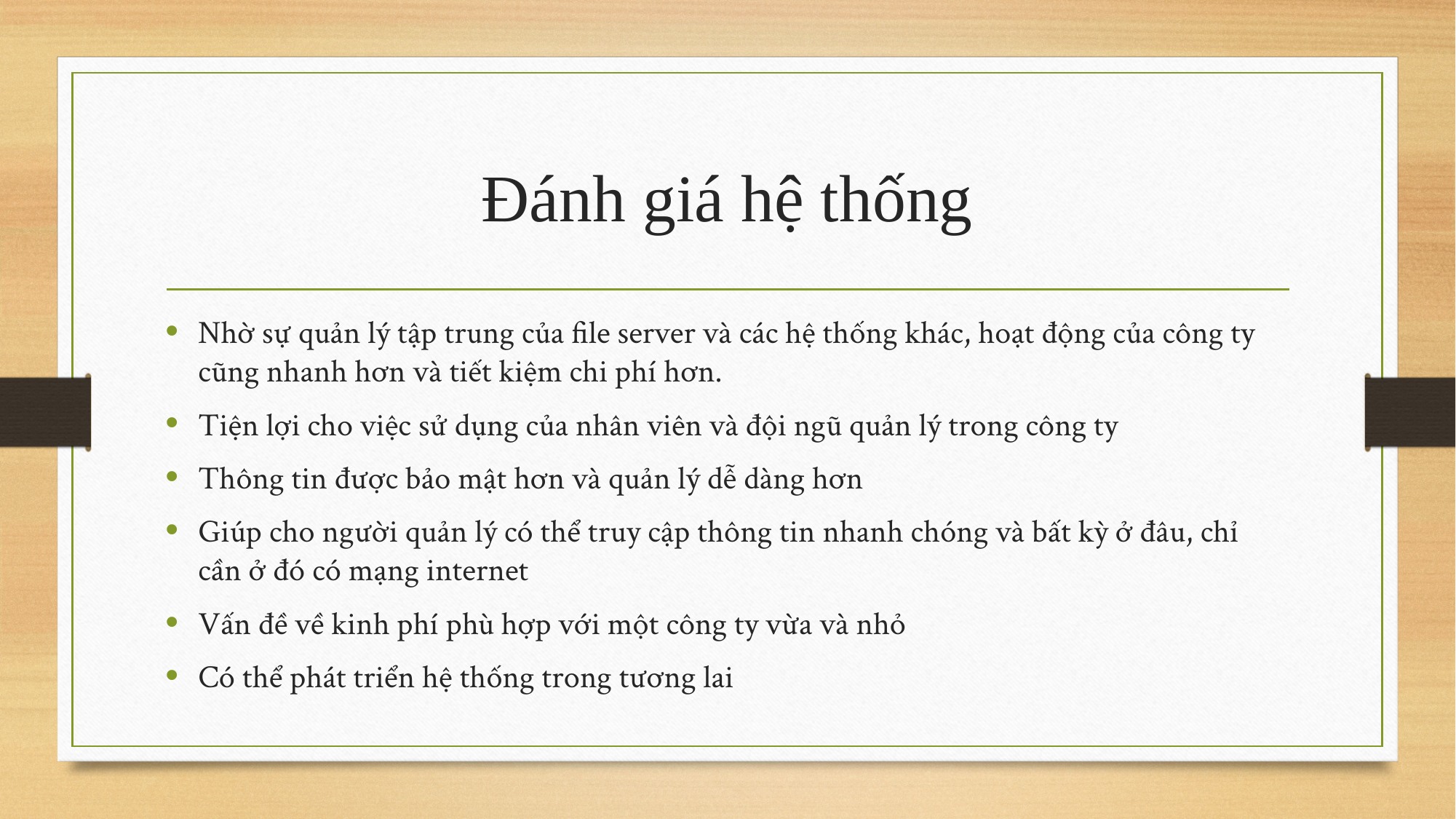

# Đánh giá hệ thống
Nhờ sự quản lý tập trung của file server và các hệ thống khác, hoạt động của công ty cũng nhanh hơn và tiết kiệm chi phí hơn.
Tiện lợi cho việc sử dụng của nhân viên và đội ngũ quản lý trong công ty
Thông tin được bảo mật hơn và quản lý dễ dàng hơn
Giúp cho người quản lý có thể truy cập thông tin nhanh chóng và bất kỳ ở đâu, chỉ cần ở đó có mạng internet
Vấn đề về kinh phí phù hợp với một công ty vừa và nhỏ
Có thể phát triển hệ thống trong tương lai